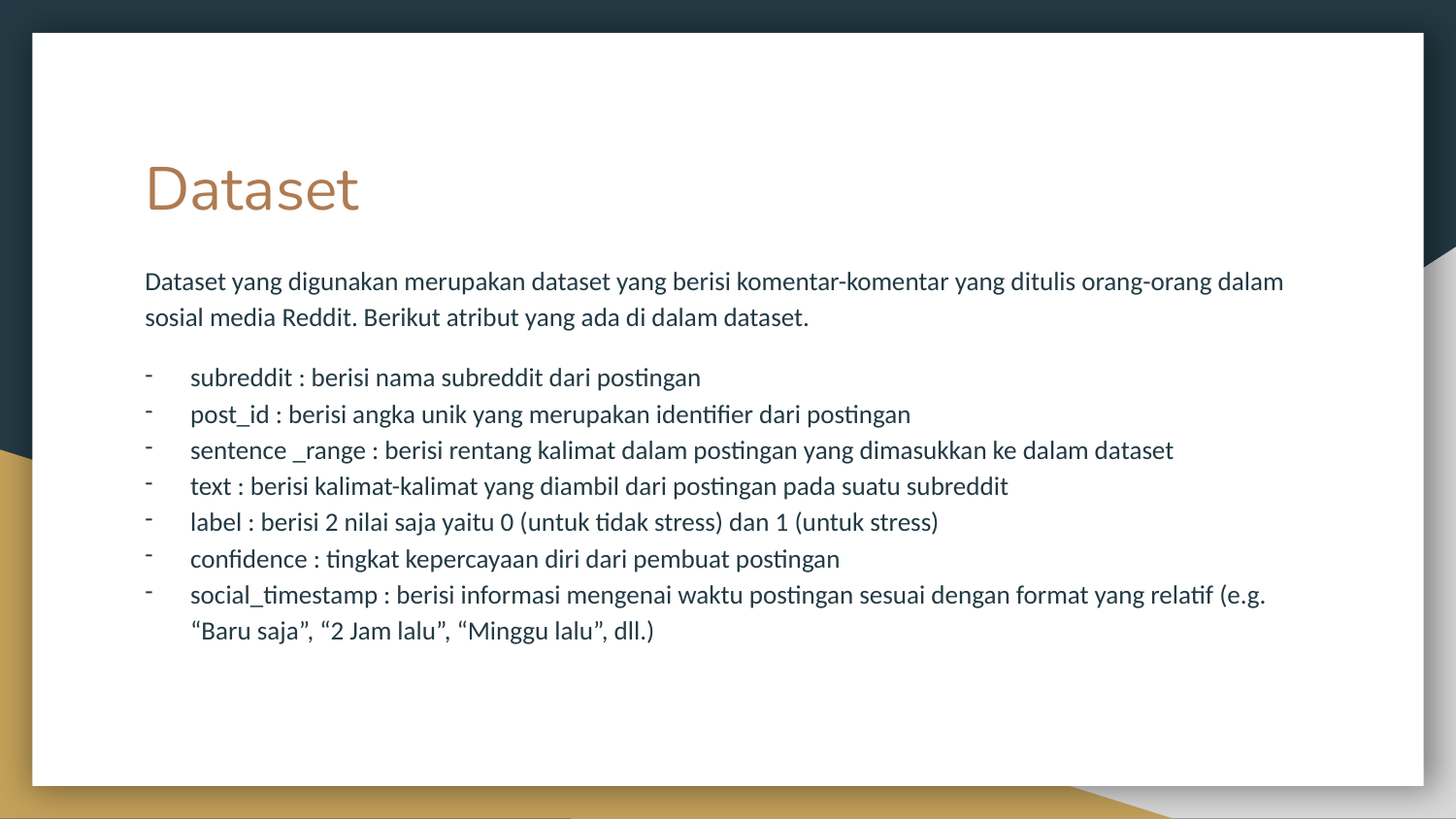

# Dataset
Dataset yang digunakan merupakan dataset yang berisi komentar-komentar yang ditulis orang-orang dalam sosial media Reddit. Berikut atribut yang ada di dalam dataset.
subreddit : berisi nama subreddit dari postingan
post_id : berisi angka unik yang merupakan identifier dari postingan
sentence _range : berisi rentang kalimat dalam postingan yang dimasukkan ke dalam dataset
text : berisi kalimat-kalimat yang diambil dari postingan pada suatu subreddit
label : berisi 2 nilai saja yaitu 0 (untuk tidak stress) dan 1 (untuk stress)
confidence : tingkat kepercayaan diri dari pembuat postingan
social_timestamp : berisi informasi mengenai waktu postingan sesuai dengan format yang relatif (e.g. “Baru saja”, “2 Jam lalu”, “Minggu lalu”, dll.)